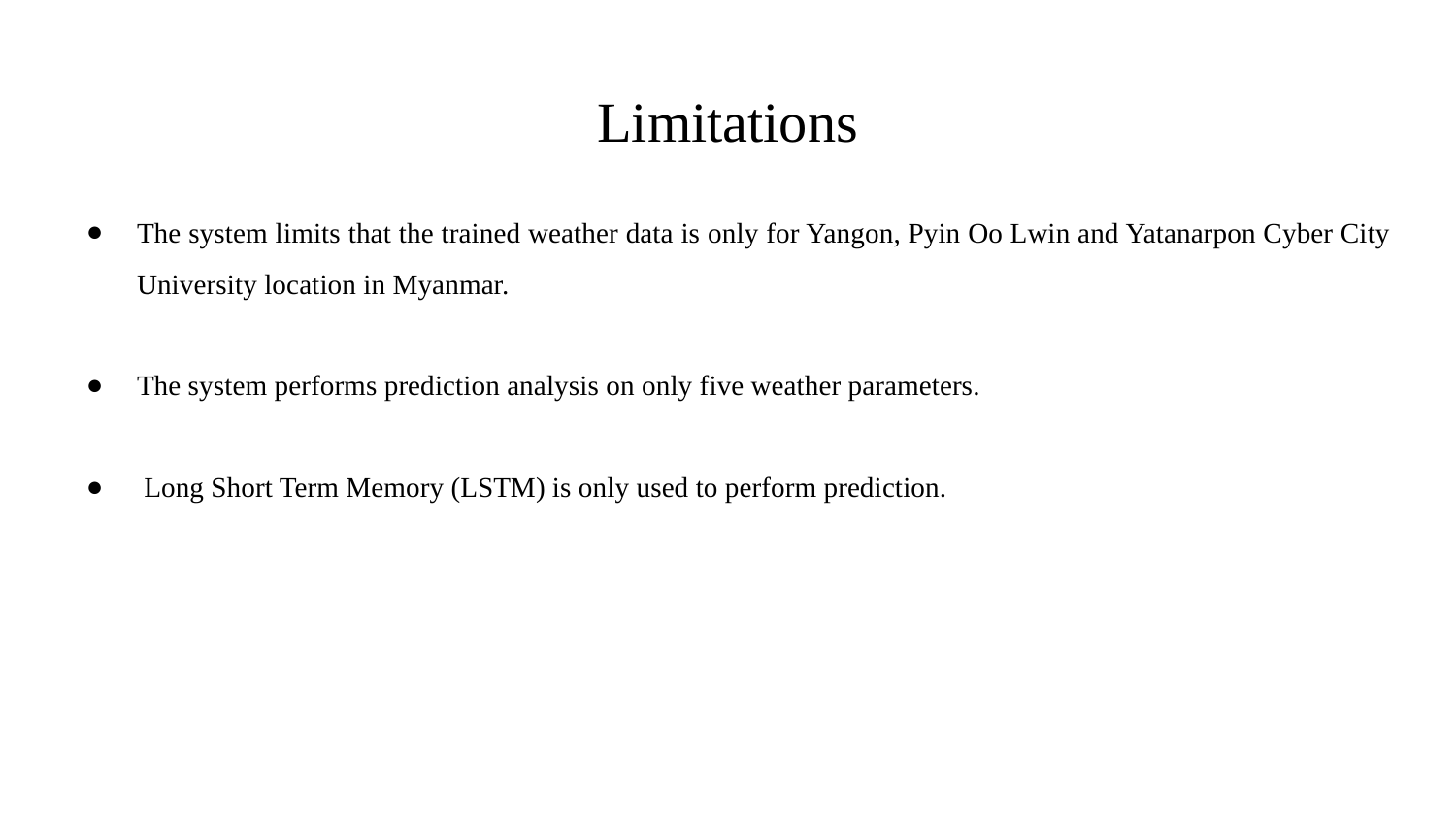

# Limitations
The system limits that the trained weather data is only for Yangon, Pyin Oo Lwin and Yatanarpon Cyber City University location in Myanmar.

The system performs prediction analysis on only five weather parameters.

 Long Short Term Memory (LSTM) is only used to perform prediction.